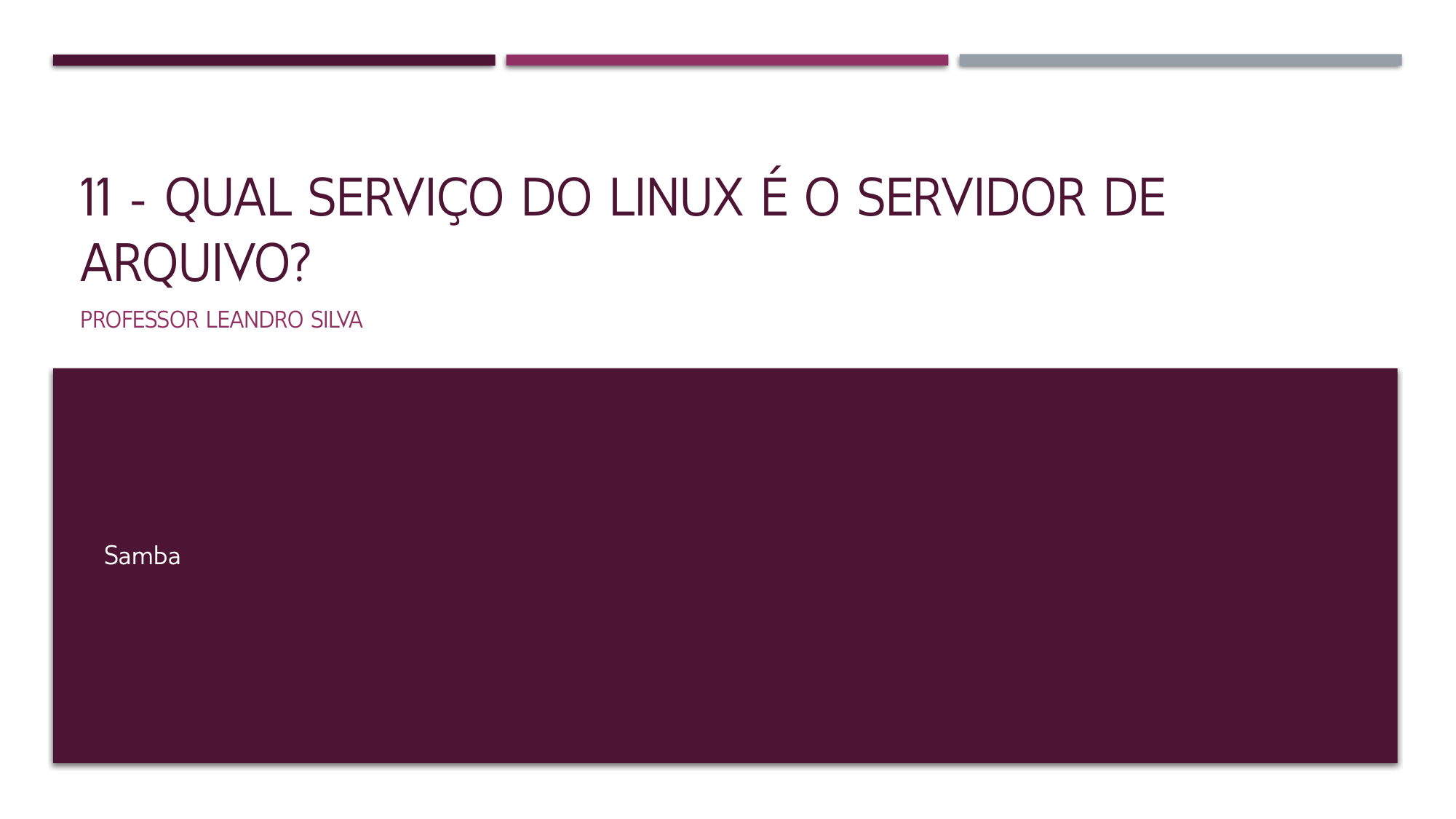

# 11 - Qual serviço do Linux é o servidor de arquivo?
Professor Leandro Silva
Samba